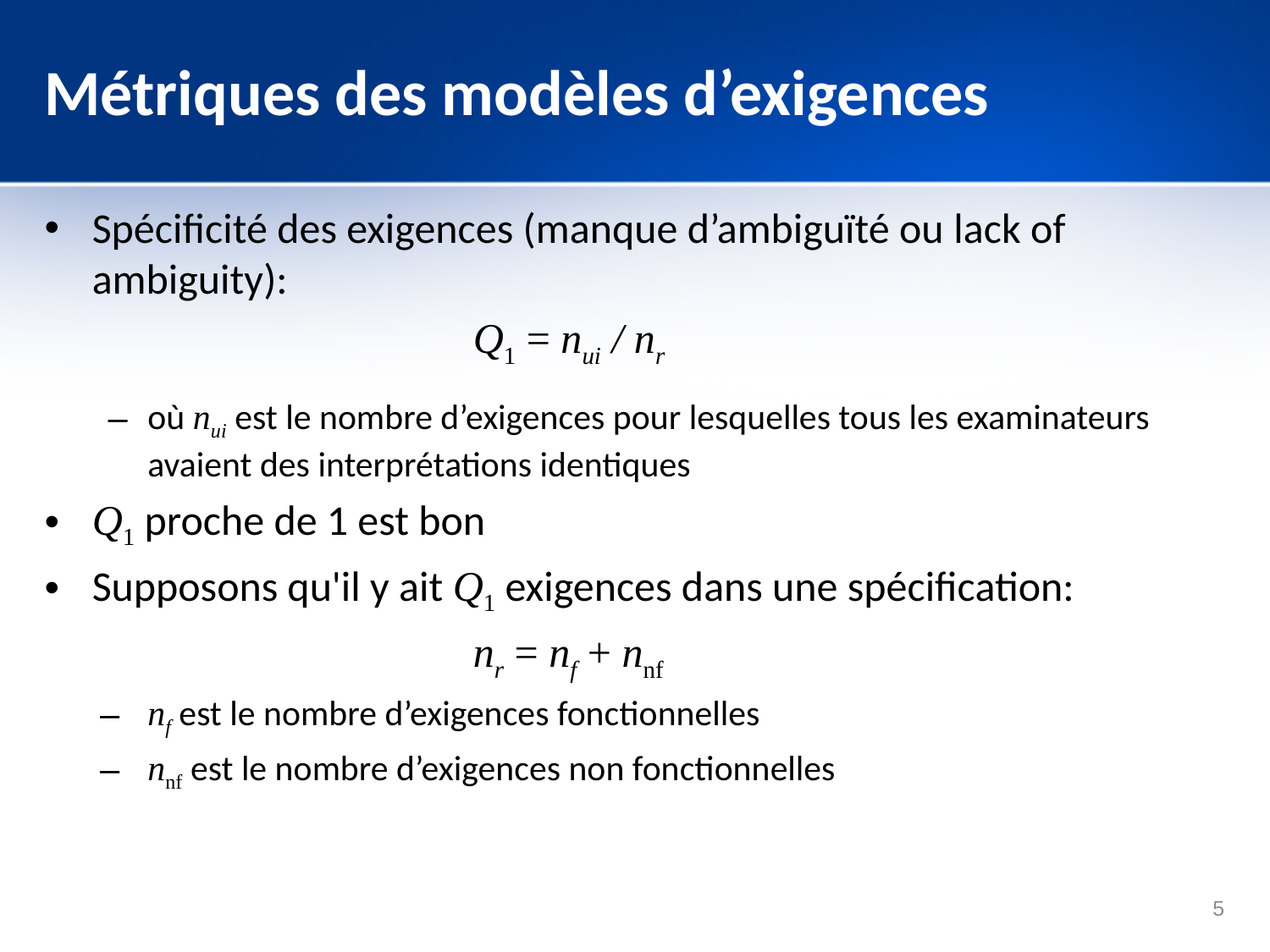

# Métriques des modèles d’exigences

Spécificité des exigences (manque d’ambiguïté ou lack of ambiguity):
			Q1 = nui / nr
où nui est le nombre d’exigences pour lesquelles tous les examinateurs avaient des interprétations identiques
Q1 proche de 1 est bon
Supposons qu'il y ait Q1 exigences dans une spécification:
			nr = nf + nnf
nf est le nombre d’exigences fonctionnelles
nnf est le nombre d’exigences non fonctionnelles
5